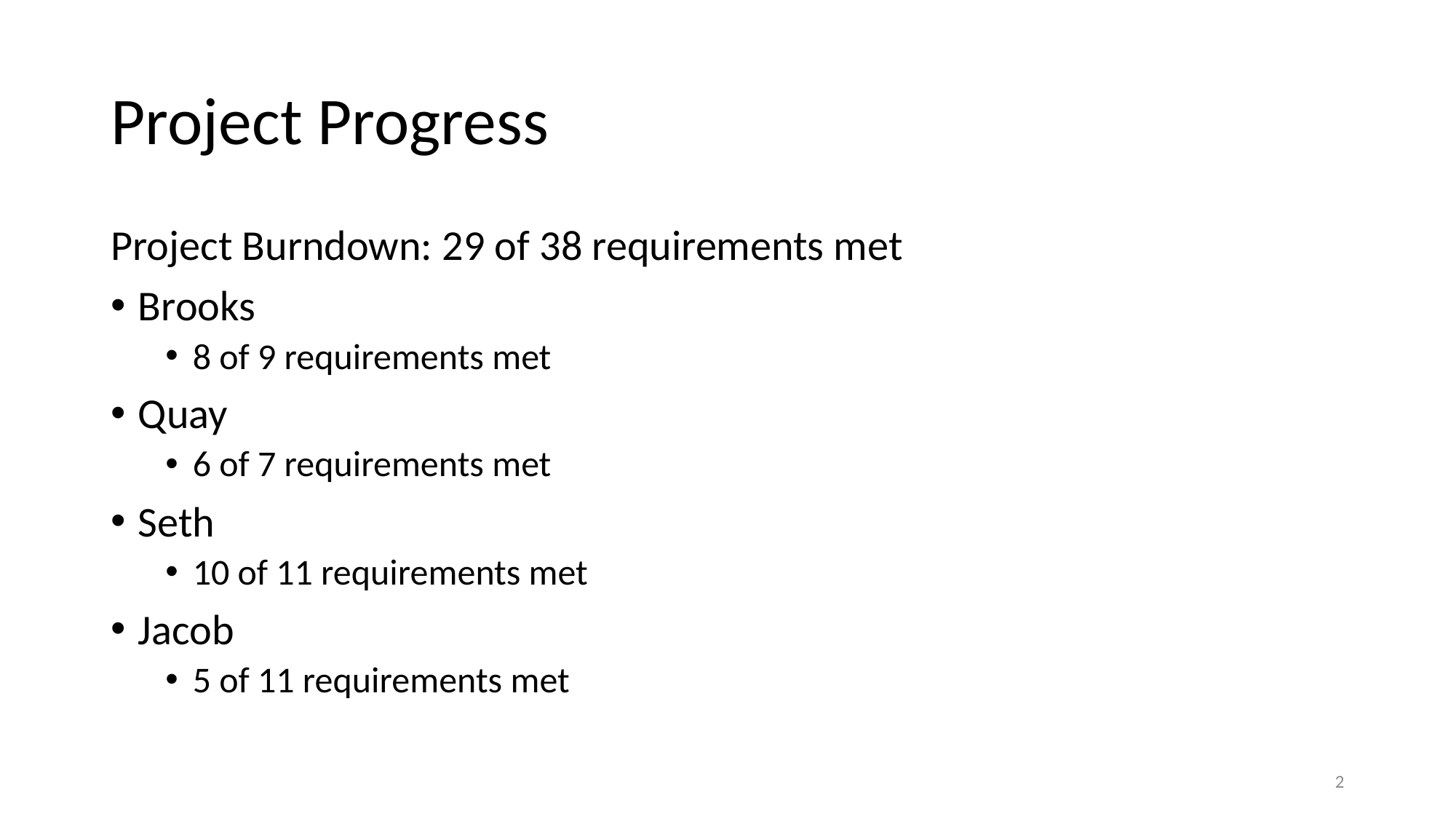

# Project Progress
Project Burndown: 29 of 38 requirements met
Brooks
8 of 9 requirements met
Quay
6 of 7 requirements met
Seth
10 of 11 requirements met
Jacob
5 of 11 requirements met
2